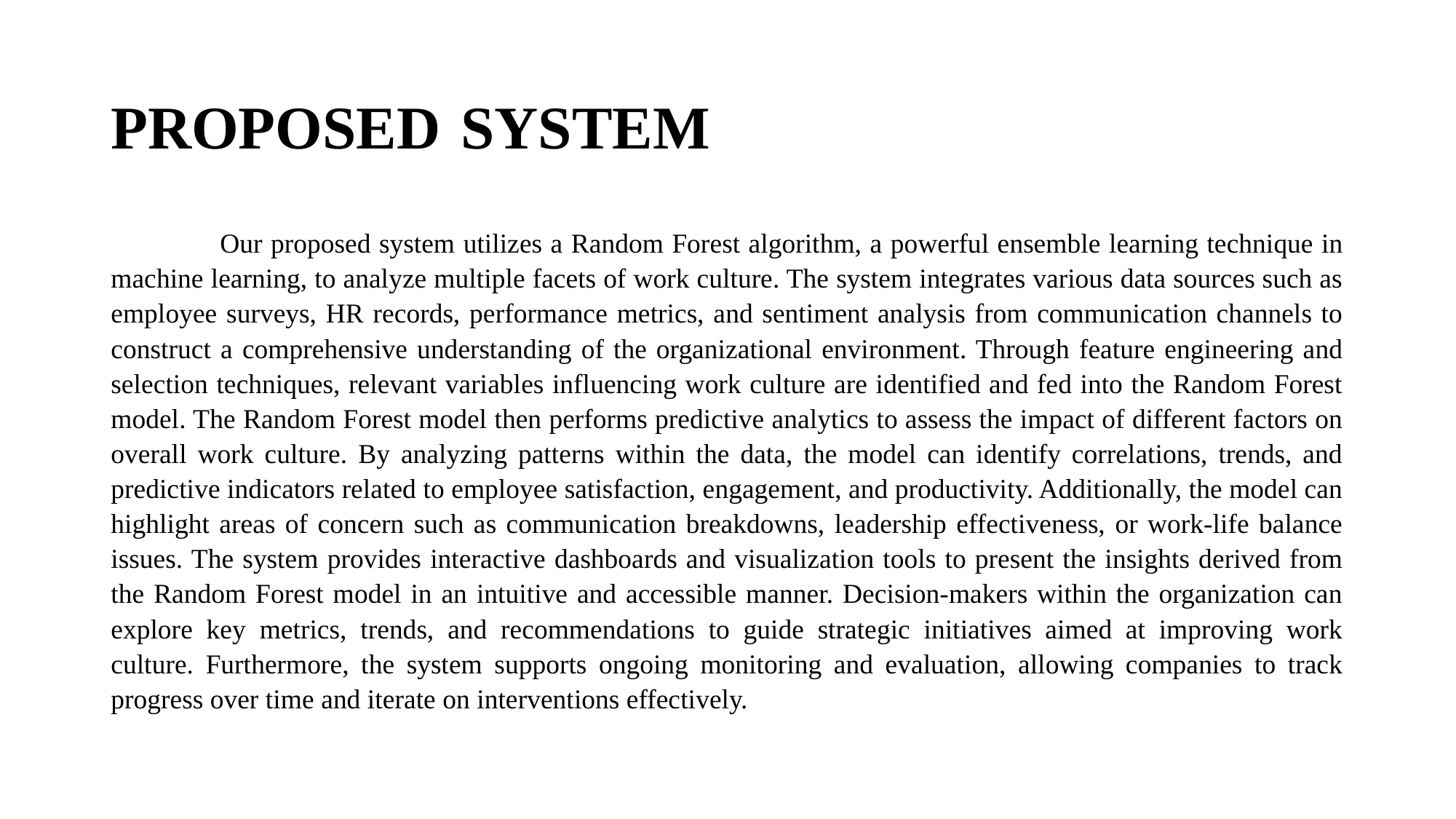

# PROPOSED SYSTEM
	Our proposed system utilizes a Random Forest algorithm, a powerful ensemble learning technique in machine learning, to analyze multiple facets of work culture. The system integrates various data sources such as employee surveys, HR records, performance metrics, and sentiment analysis from communication channels to construct a comprehensive understanding of the organizational environment. Through feature engineering and selection techniques, relevant variables influencing work culture are identified and fed into the Random Forest model. The Random Forest model then performs predictive analytics to assess the impact of different factors on overall work culture. By analyzing patterns within the data, the model can identify correlations, trends, and predictive indicators related to employee satisfaction, engagement, and productivity. Additionally, the model can highlight areas of concern such as communication breakdowns, leadership effectiveness, or work-life balance issues. The system provides interactive dashboards and visualization tools to present the insights derived from the Random Forest model in an intuitive and accessible manner. Decision-makers within the organization can explore key metrics, trends, and recommendations to guide strategic initiatives aimed at improving work culture. Furthermore, the system supports ongoing monitoring and evaluation, allowing companies to track progress over time and iterate on interventions effectively.